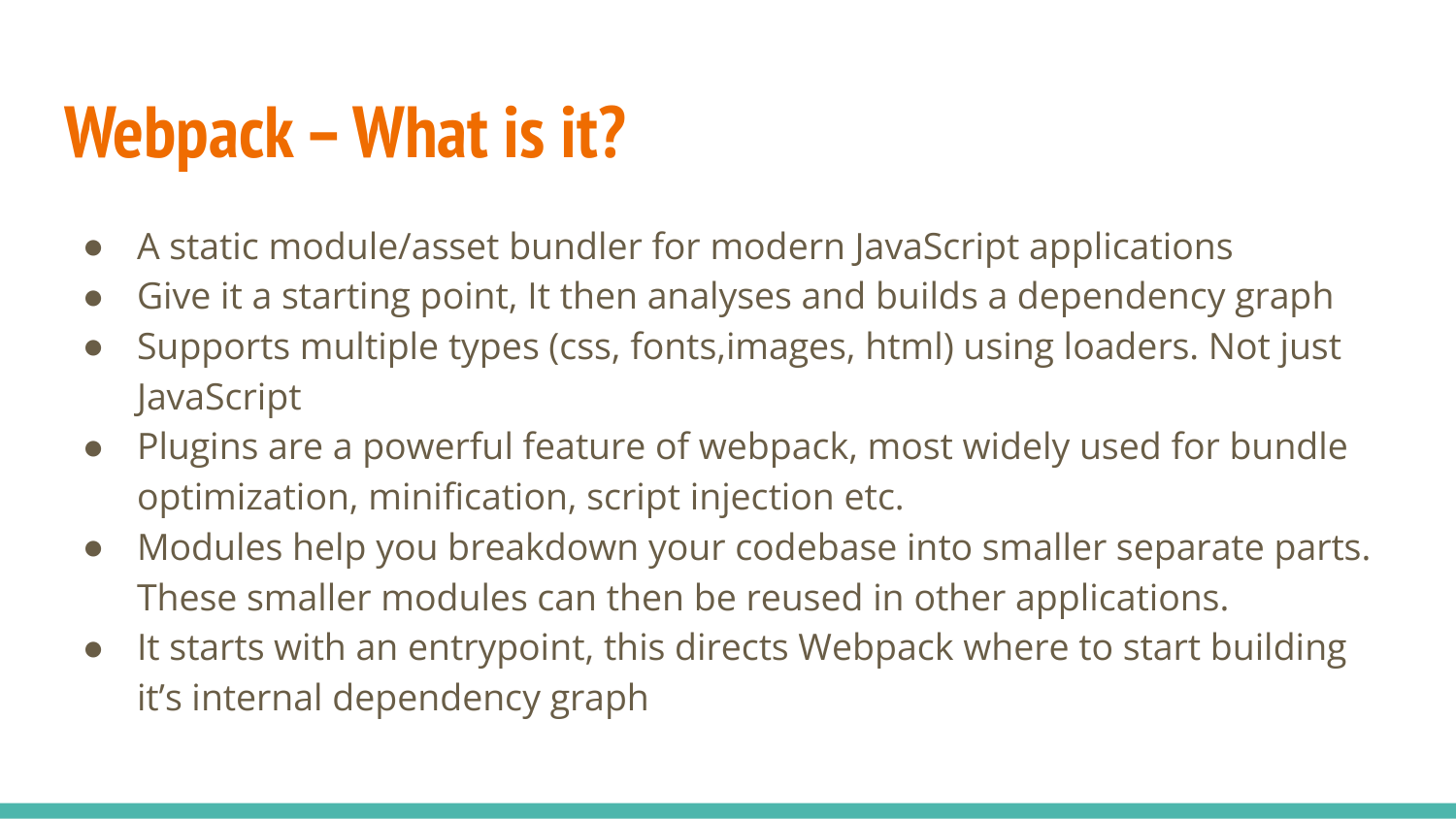

# Webpack – What is it?
A static module/asset bundler for modern JavaScript applications
Give it a starting point, It then analyses and builds a dependency graph
Supports multiple types (css, fonts,images, html) using loaders. Not just JavaScript
Plugins are a powerful feature of webpack, most widely used for bundle optimization, minification, script injection etc.
Modules help you breakdown your codebase into smaller separate parts. These smaller modules can then be reused in other applications.
It starts with an entrypoint, this directs Webpack where to start building it’s internal dependency graph